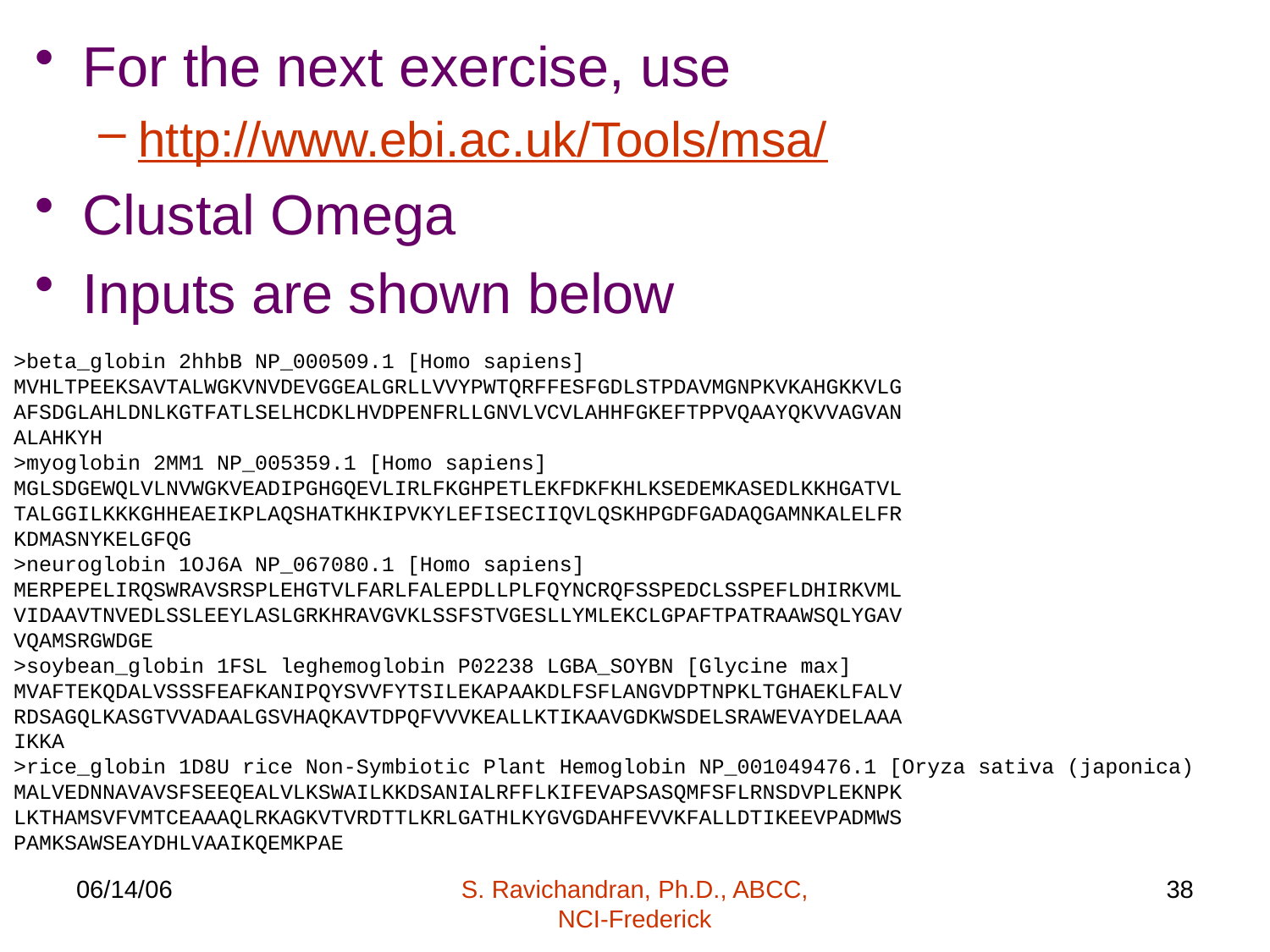

For the next exercise, use
http://www.ebi.ac.uk/Tools/msa/
Clustal Omega
Inputs are shown below

>beta_globin 2hhbB NP_000509.1 [Homo sapiens]
MVHLTPEEKSAVTALWGKVNVDEVGGEALGRLLVVYPWTQRFFESFGDLSTPDAVMGNPKVKAHGKKVLG
AFSDGLAHLDNLKGTFATLSELHCDKLHVDPENFRLLGNVLVCVLAHHFGKEFTPPVQAAYQKVVAGVAN
ALAHKYH
>myoglobin 2MM1 NP_005359.1 [Homo sapiens]
MGLSDGEWQLVLNVWGKVEADIPGHGQEVLIRLFKGHPETLEKFDKFKHLKSEDEMKASEDLKKHGATVL
TALGGILKKKGHHEAEIKPLAQSHATKHKIPVKYLEFISECIIQVLQSKHPGDFGADAQGAMNKALELFR
KDMASNYKELGFQG
>neuroglobin 1OJ6A NP_067080.1 [Homo sapiens]
MERPEPELIRQSWRAVSRSPLEHGTVLFARLFALEPDLLPLFQYNCRQFSSPEDCLSSPEFLDHIRKVML
VIDAAVTNVEDLSSLEEYLASLGRKHRAVGVKLSSFSTVGESLLYMLEKCLGPAFTPATRAAWSQLYGAV
VQAMSRGWDGE
>soybean_globin 1FSL leghemoglobin P02238 LGBA_SOYBN [Glycine max]
MVAFTEKQDALVSSSFEAFKANIPQYSVVFYTSILEKAPAAKDLFSFLANGVDPTNPKLTGHAEKLFALV
RDSAGQLKASGTVVADAALGSVHAQKAVTDPQFVVVKEALLKTIKAAVGDKWSDELSRAWEVAYDELAAA
IKKA
>rice_globin 1D8U rice Non-Symbiotic Plant Hemoglobin NP_001049476.1 [Oryza sativa (japonica)
MALVEDNNAVAVSFSEEQEALVLKSWAILKKDSANIALRFFLKIFEVAPSASQMFSFLRNSDVPLEKNPK
LKTHAMSVFVMTCEAAAQLRKAGKVTVRDTTLKRLGATHLKYGVGDAHFEVVKFALLDTIKEEVPADMWS
PAMKSAWSEAYDHLVAAIKQEMKPAE
06/14/06
S. Ravichandran, Ph.D., ABCC, NCI-Frederick
38